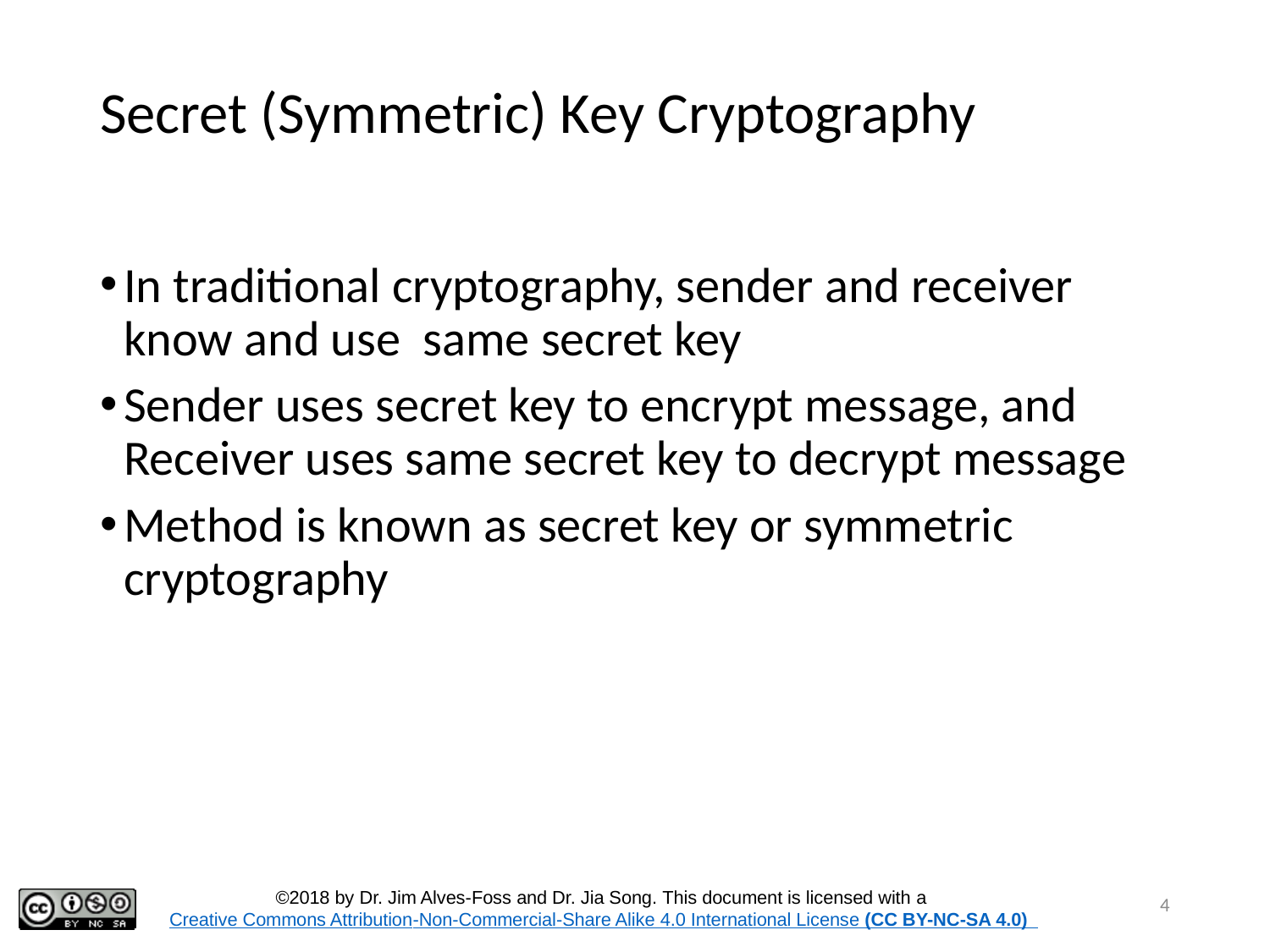

# Secret (Symmetric) Key Cryptography
In traditional cryptography, sender and receiver know and use  same secret key
Sender uses secret key to encrypt message, and Receiver uses same secret key to decrypt message
Method is known as secret key or symmetric cryptography
4